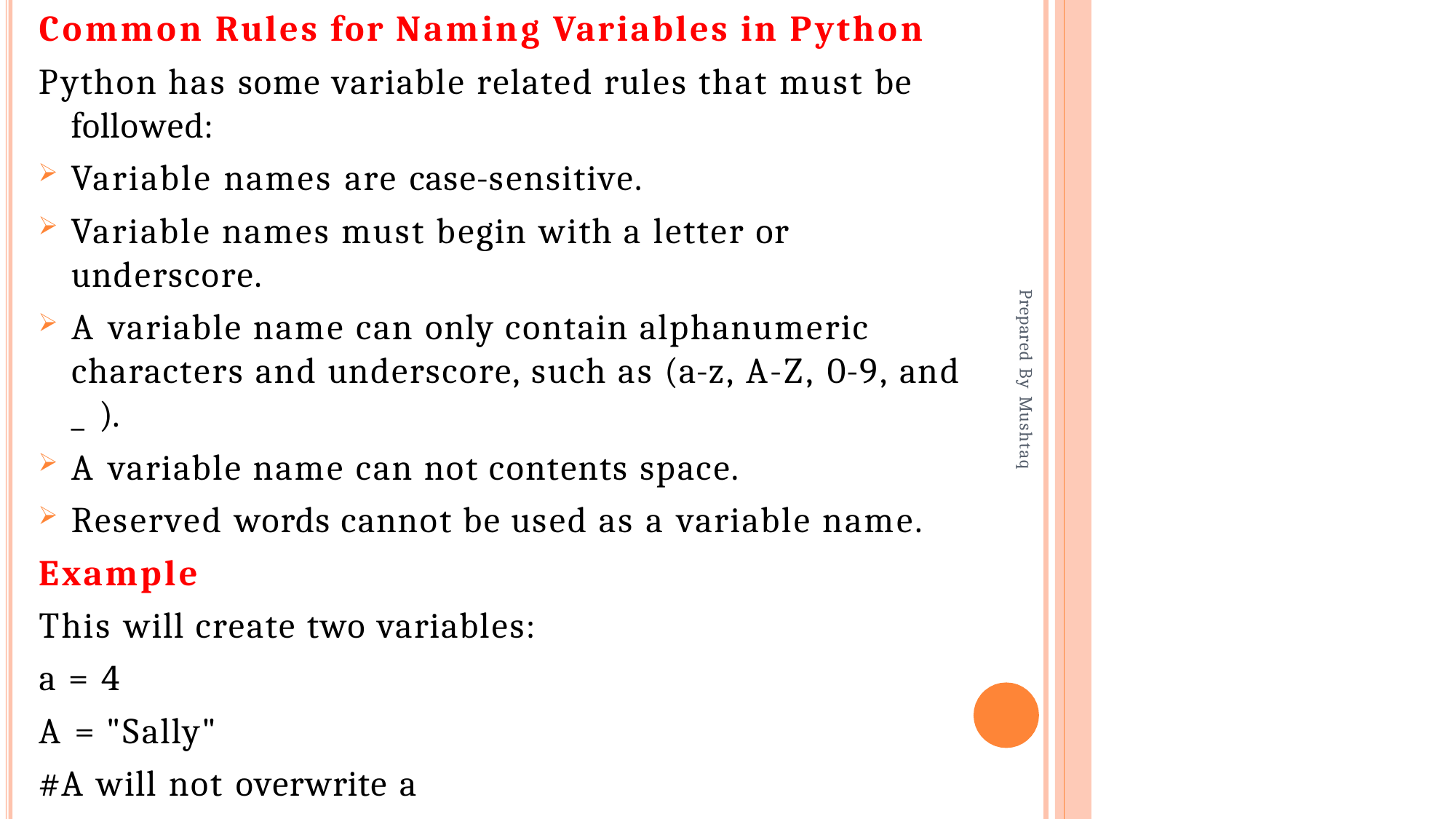

Common Rules for Naming Variables in Python
Python has some variable related rules that must be
followed:
Variable names are case-sensitive.
Variable names must begin with a letter or
underscore.
A variable name can only contain alphanumeric characters and underscore, such as (a-z, A-Z, 0-9, and
_ ).
A variable name can not contents space.
Reserved words cannot be used as a variable name.
Example
This will create two variables: a = 4
A = "Sally"
#A will not overwrite a
Prepared By Mushtaq